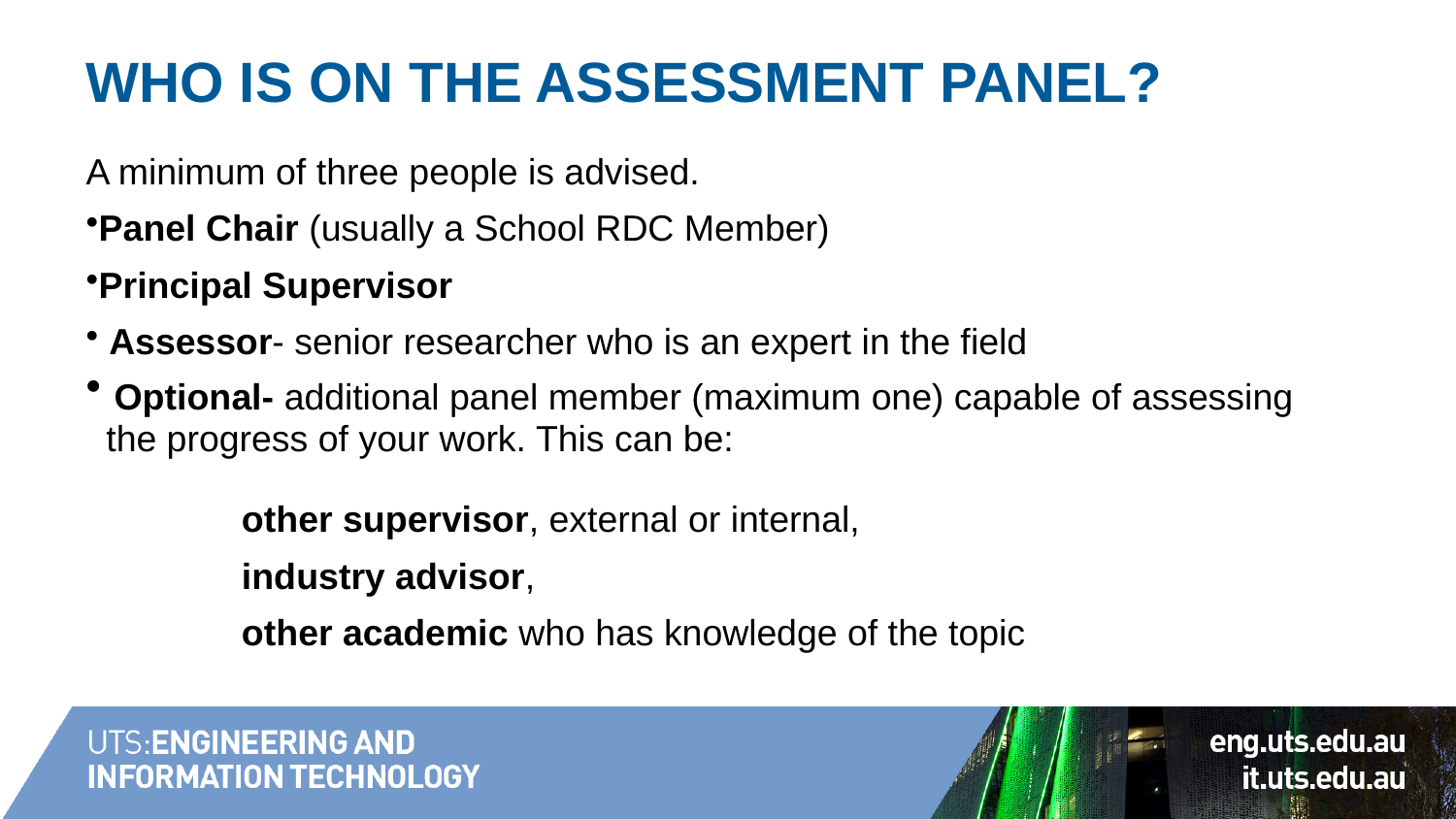

# Who is on the Assessment Panel?
A minimum of three people is advised.
Panel Chair (usually a School RDC Member)
Principal Supervisor
 Assessor- senior researcher who is an expert in the field
 Optional- additional panel member (maximum one) capable of assessing
  the progress of your work. This can be:
	 other supervisor, external or internal,
	 industry advisor,
	 other academic who has knowledge of the topic